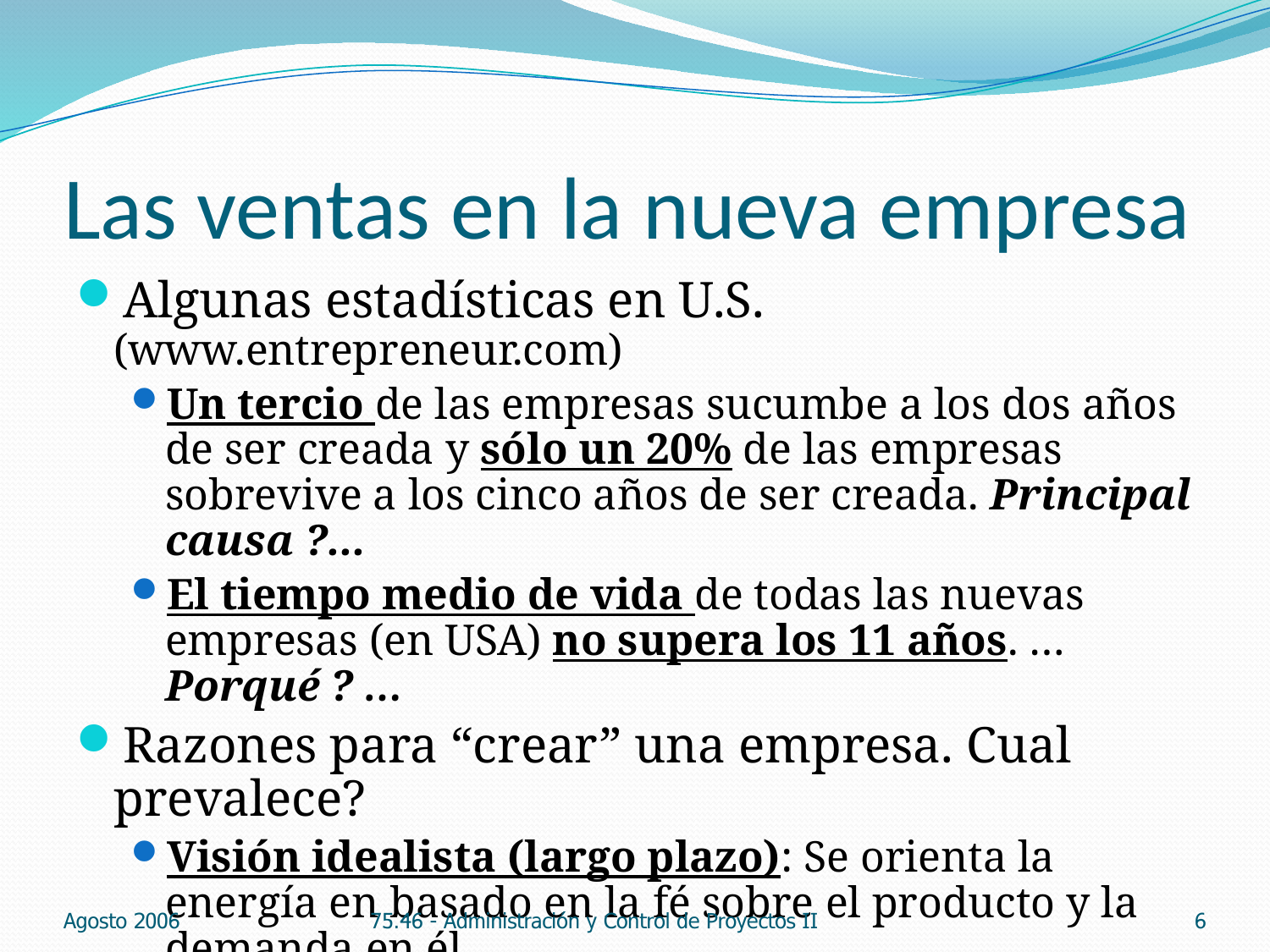

# Las ventas en la nueva empresa
Algunas estadísticas en U.S. (www.entrepreneur.com)
Un tercio de las empresas sucumbe a los dos años de ser creada y sólo un 20% de las empresas sobrevive a los cinco años de ser creada. Principal causa ?...
El tiempo medio de vida de todas las nuevas empresas (en USA) no supera los 11 años. … Porqué ? …
Razones para “crear” una empresa. Cual prevalece?
Visión idealista (largo plazo): Se orienta la energía en basado en la fé sobre el producto y la demanda en él.
Visión pragmática (Corto Plazo): Se basa la energía en obtener la mejor manera de satisfacer un mercado dado y poder cambiar a otros mas convenientes cuando convenga.
Agosto 2006
75.46 - Administración y Control de Proyectos II
6